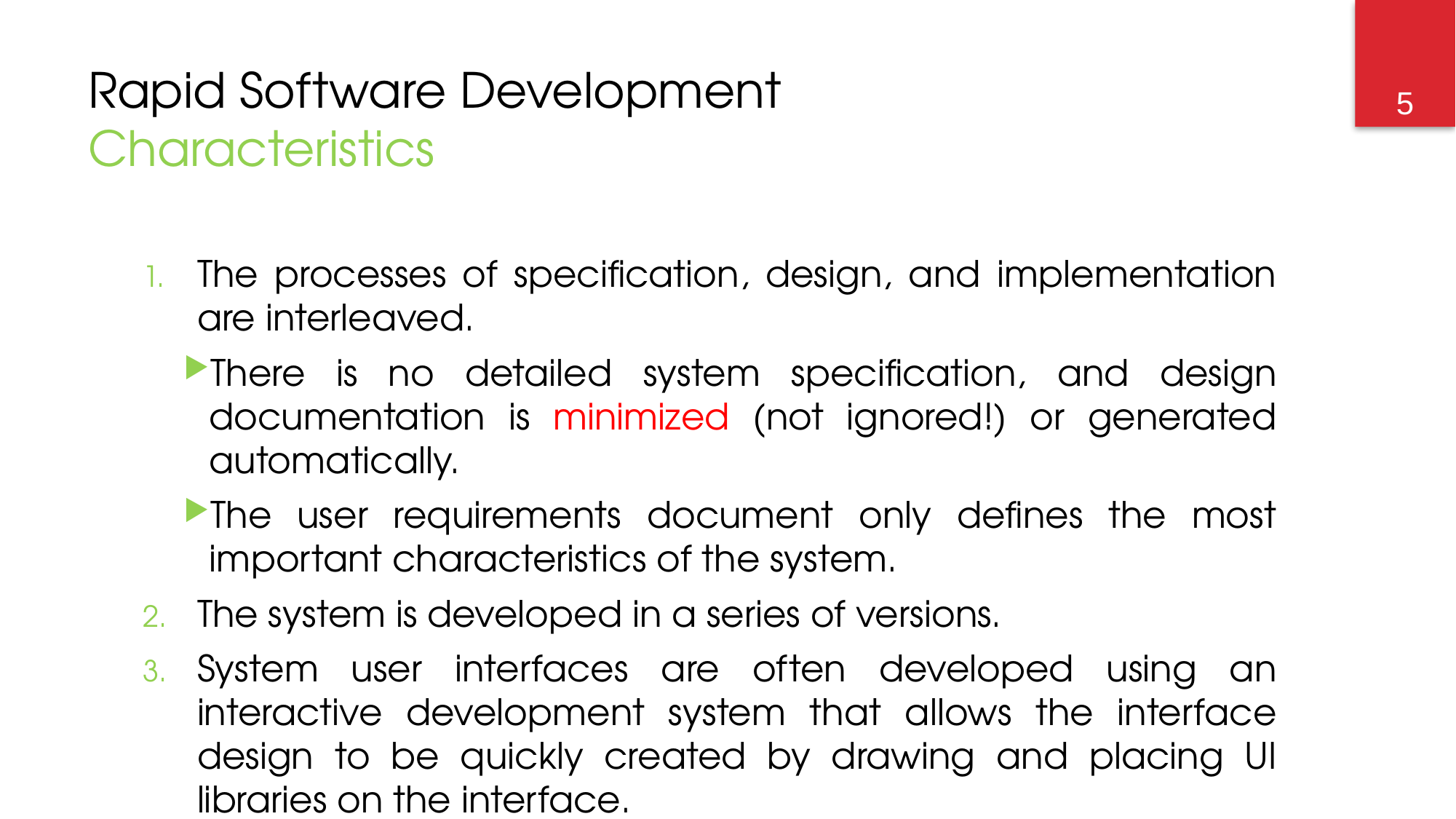

5
# Rapid Software Development Characteristics
The processes of specification, design, and implementation are interleaved.
There is no detailed system specification, and design documentation is minimized (not ignored!) or generated automatically.
The user requirements document only defines the most important characteristics of the system.
The system is developed in a series of versions.
System user interfaces are often developed using an interactive development system that allows the interface design to be quickly created by drawing and placing UI libraries on the interface.